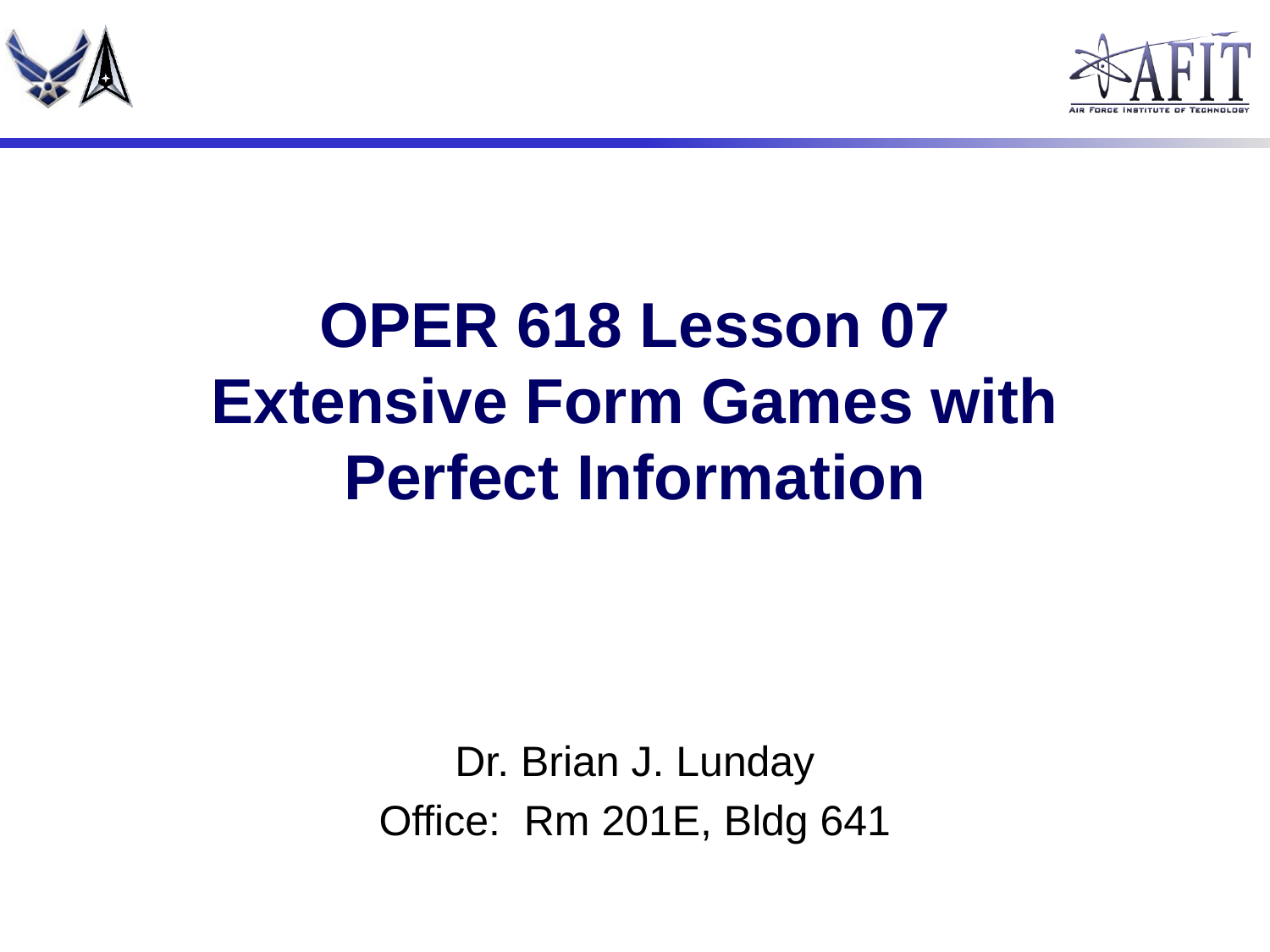

# OPER 618 Lesson 07 Extensive Form Games with Perfect Information
Dr. Brian J. Lunday
Office:  Rm 201E, Bldg 641